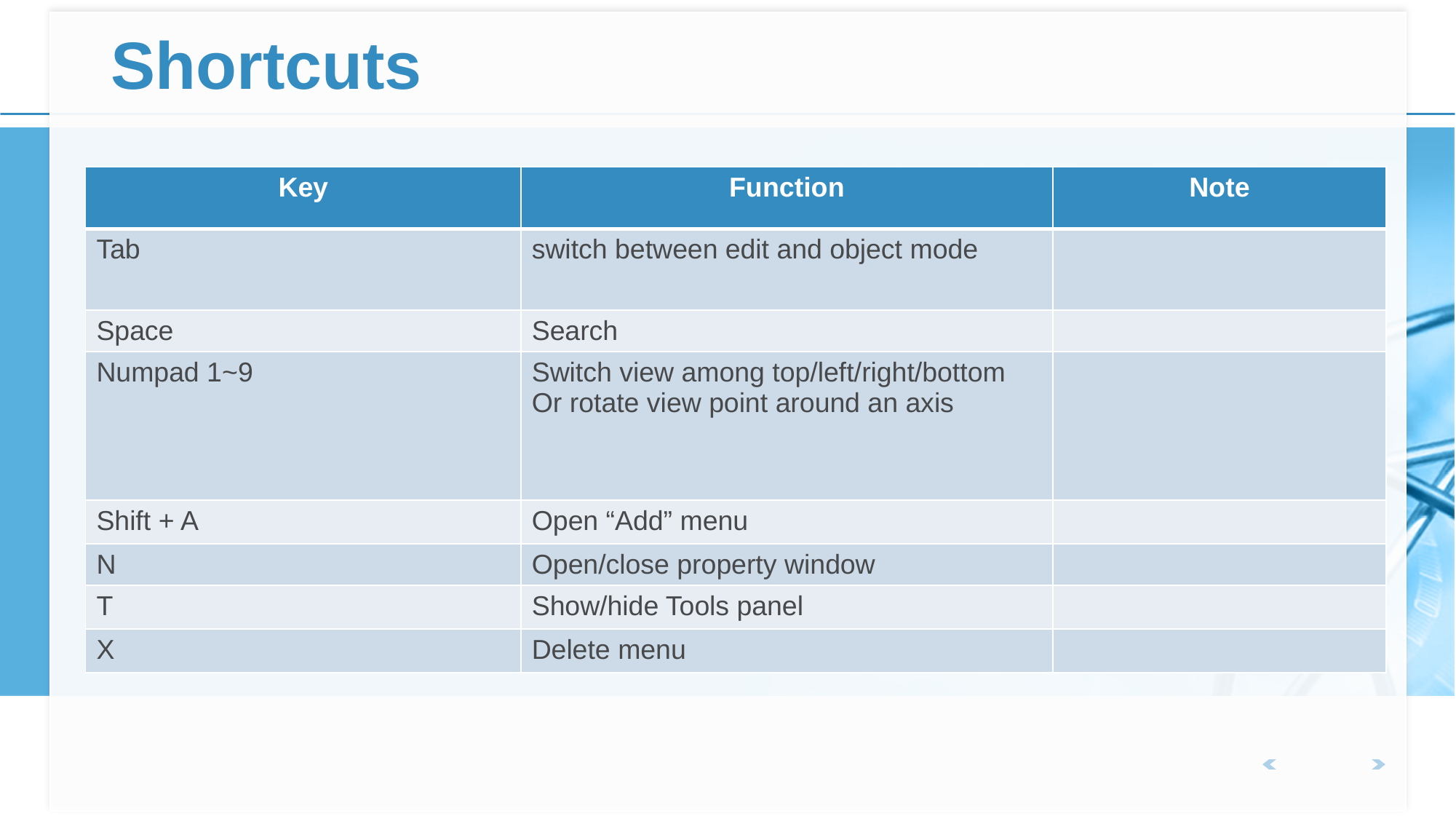

# Shortcuts
| Key | Function | Note |
| --- | --- | --- |
| Tab | switch between edit and object mode |  |
| Space | Search |  |
| Numpad 1~9 | Switch view among top/left/right/bottom Or rotate view point around an axis |  |
| Shift + A | Open “Add” menu |  |
| N | Open/close property window |  |
| T | Show/hide Tools panel |  |
| X | Delete menu |  |